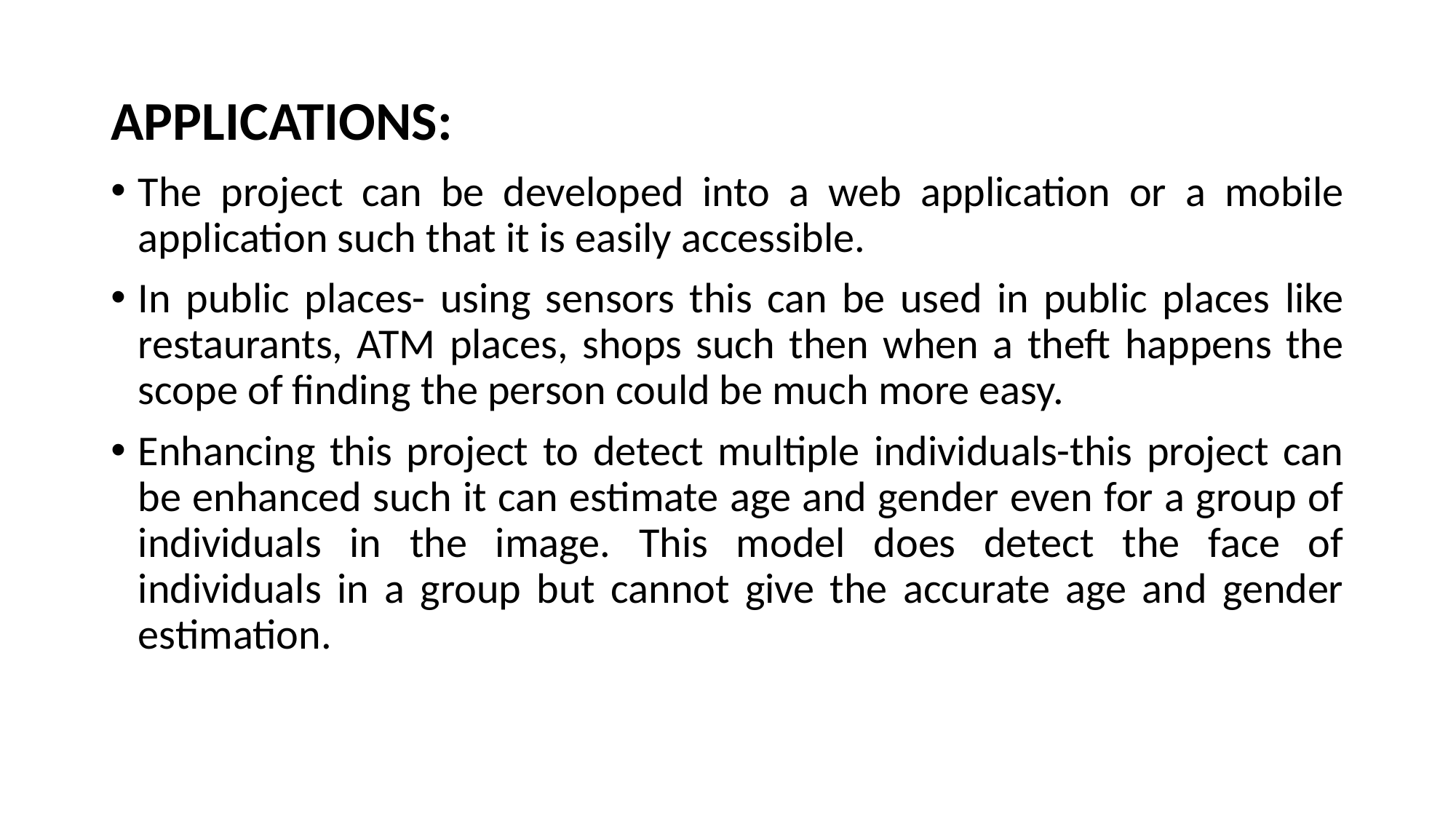

# APPLICATIONS:
The project can be developed into a web application or a mobile application such that it is easily accessible.
In public places- using sensors this can be used in public places like restaurants, ATM places, shops such then when a theft happens the scope of finding the person could be much more easy.
Enhancing this project to detect multiple individuals-this project can be enhanced such it can estimate age and gender even for a group of individuals in the image. This model does detect the face of individuals in a group but cannot give the accurate age and gender estimation.